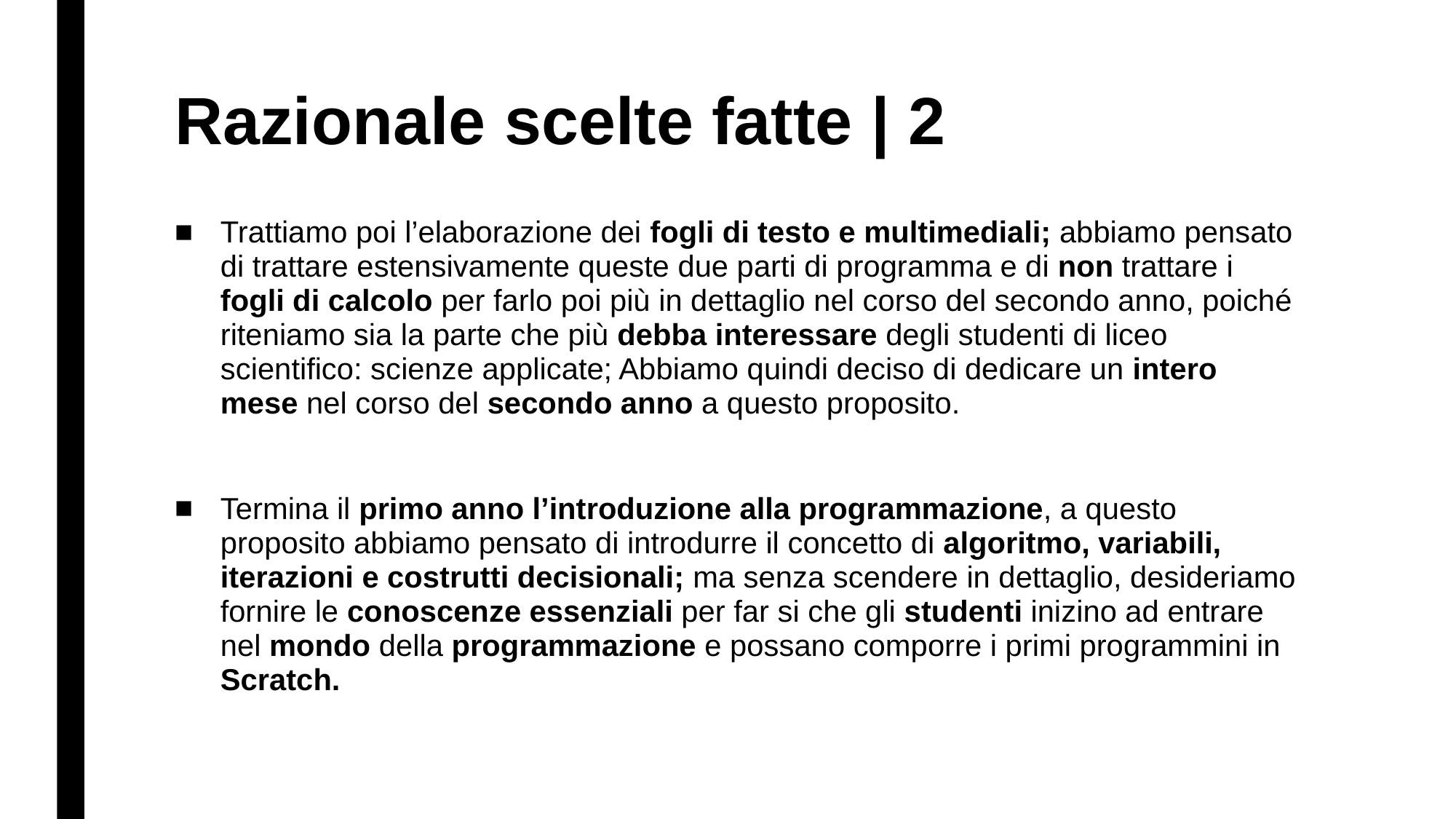

# Razionale scelte fatte | 2
Trattiamo poi l’elaborazione dei fogli di testo e multimediali; abbiamo pensato di trattare estensivamente queste due parti di programma e di non trattare i fogli di calcolo per farlo poi più in dettaglio nel corso del secondo anno, poiché riteniamo sia la parte che più debba interessare degli studenti di liceo scientifico: scienze applicate; Abbiamo quindi deciso di dedicare un intero mese nel corso del secondo anno a questo proposito.

Termina il primo anno l’introduzione alla programmazione, a questo proposito abbiamo pensato di introdurre il concetto di algoritmo, variabili, iterazioni e costrutti decisionali; ma senza scendere in dettaglio, desideriamo fornire le conoscenze essenziali per far si che gli studenti inizino ad entrare nel mondo della programmazione e possano comporre i primi programmini in Scratch.